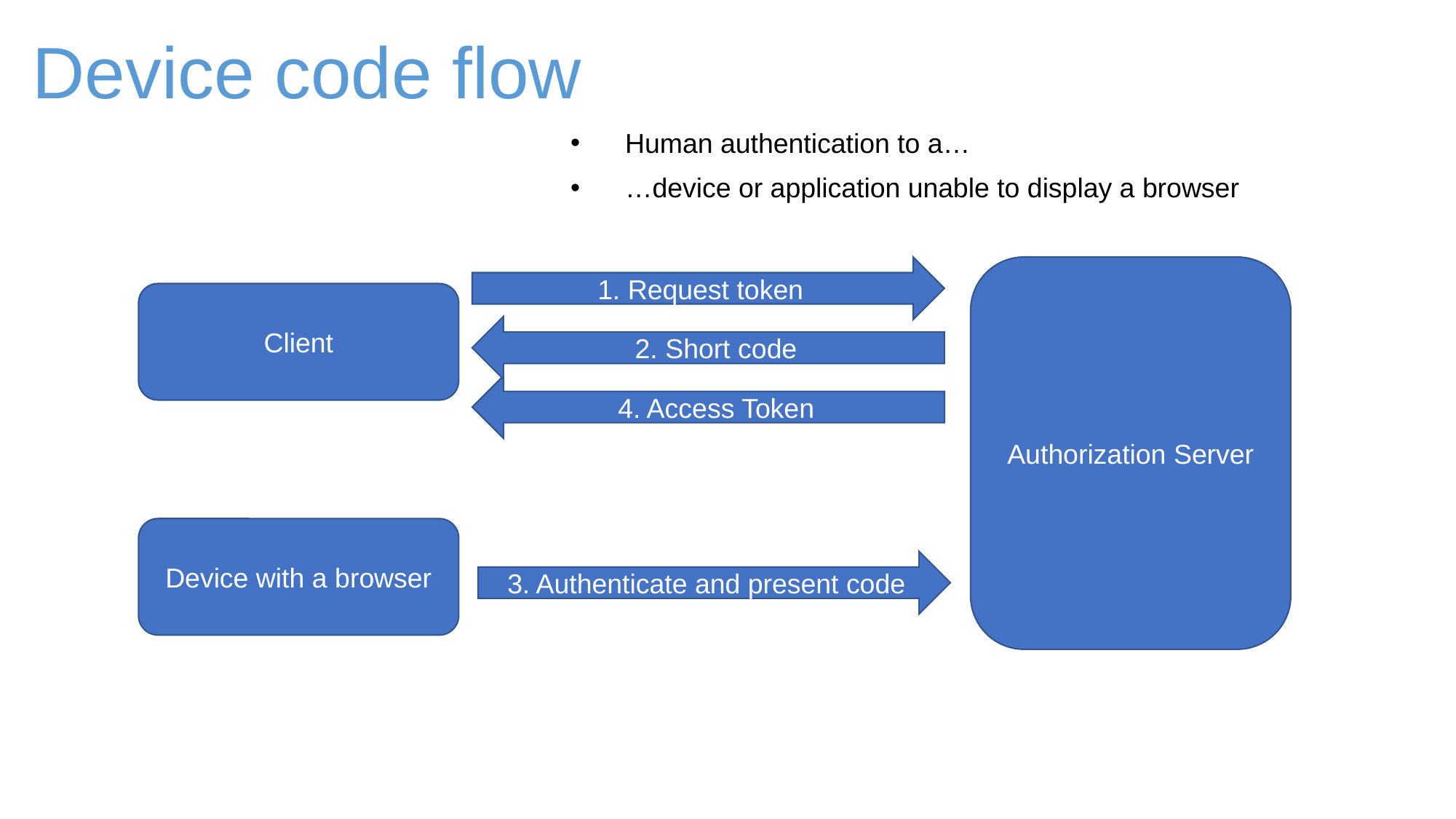

# Device code flow
Human authentication to a…
…device or application unable to display a browser
Authorization Server
1. Request token
Client
2. Short code
4. Access Token
Device with a browser
3. Authenticate and present code